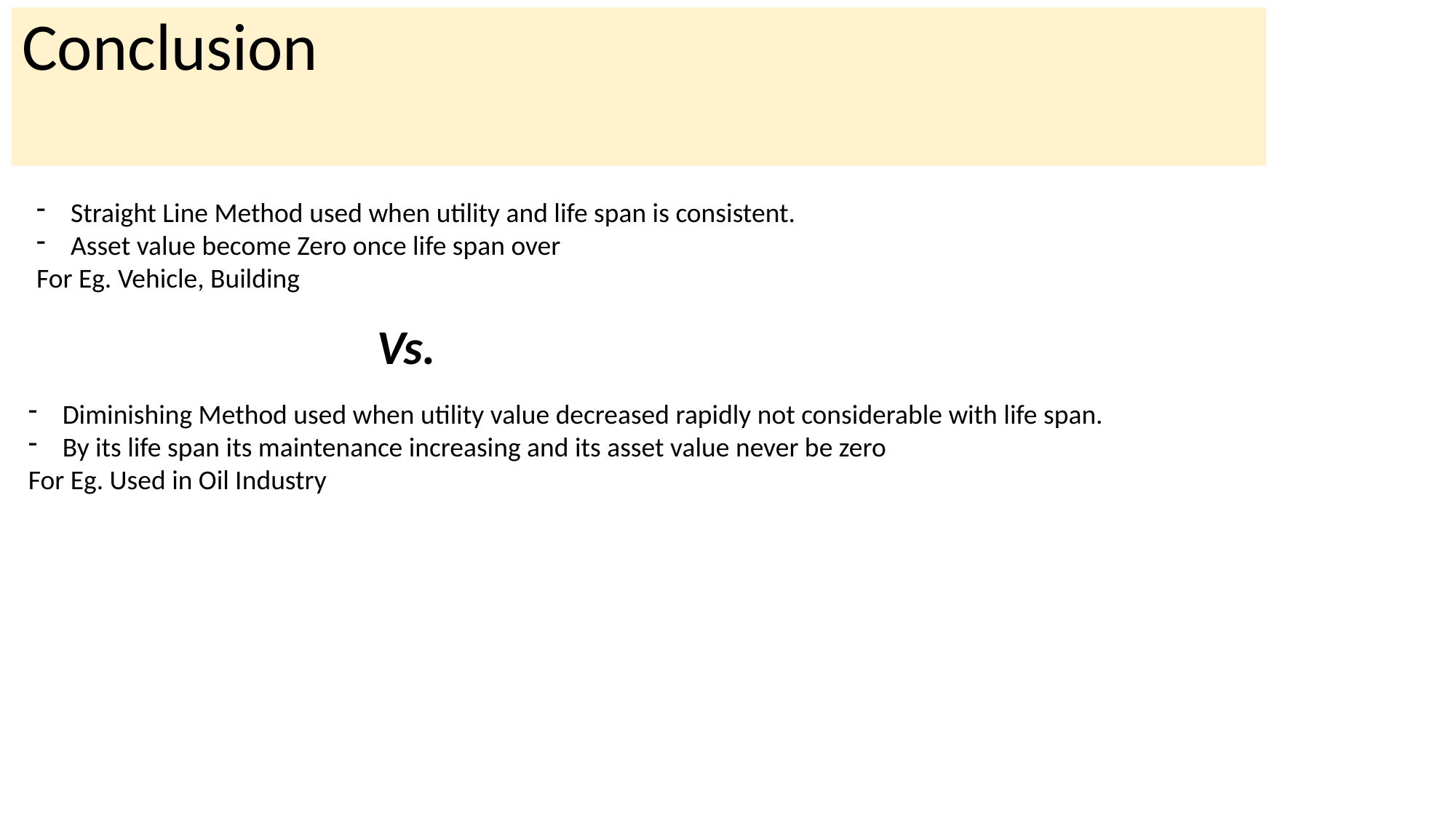

Conclusion
Straight Line Method used when utility and life span is consistent.
Asset value become Zero once life span over
For Eg. Vehicle, Building
Vs.
Diminishing Method used when utility value decreased rapidly not considerable with life span.
By its life span its maintenance increasing and its asset value never be zero
For Eg. Used in Oil Industry